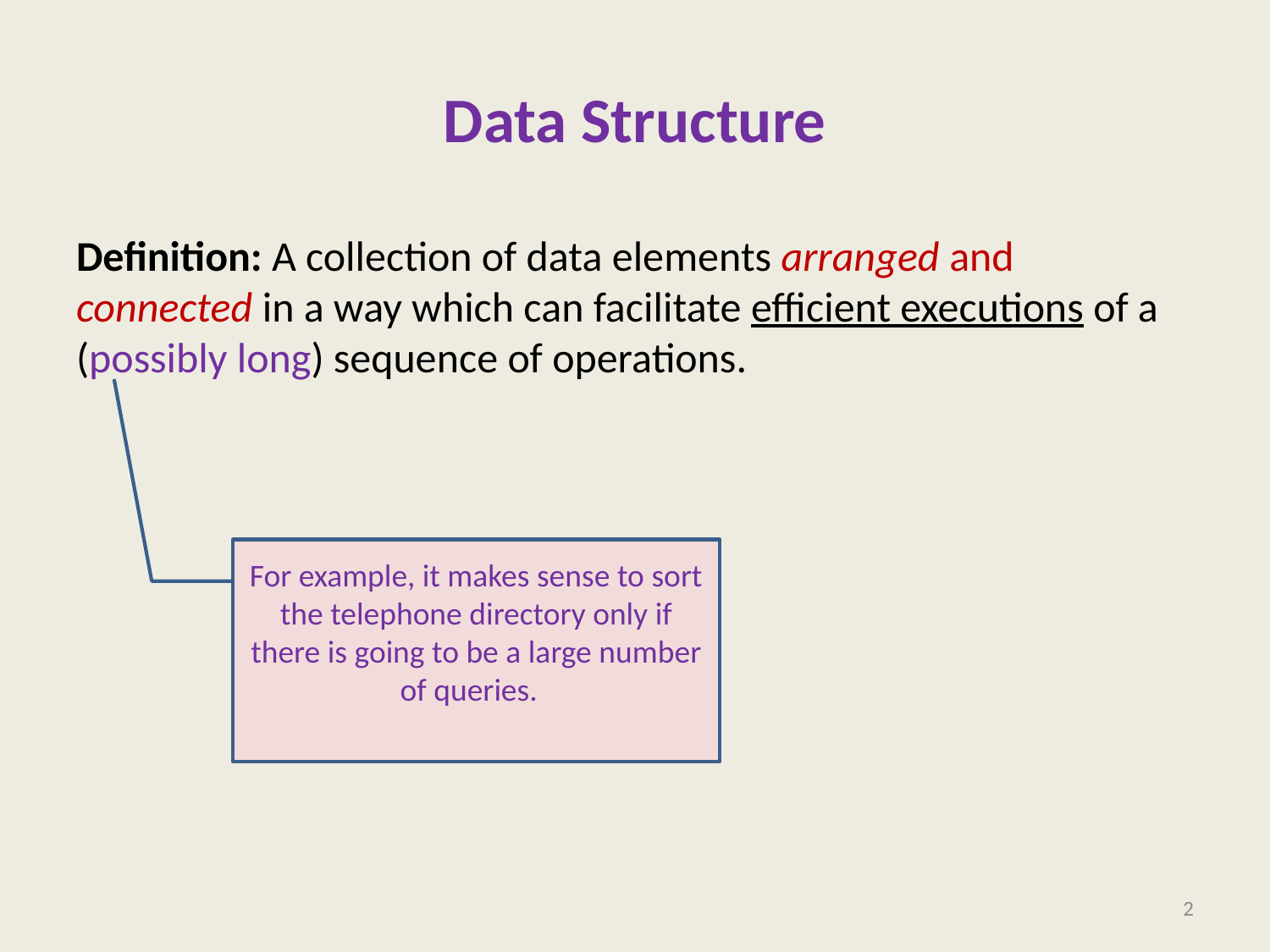

# Data Structure
Definition: A collection of data elements arranged and connected in a way which can facilitate efficient executions of a  (possibly long) sequence of operations.

For example, it makes sense to sort the telephone directory only if there is going to be a large number of queries.

2